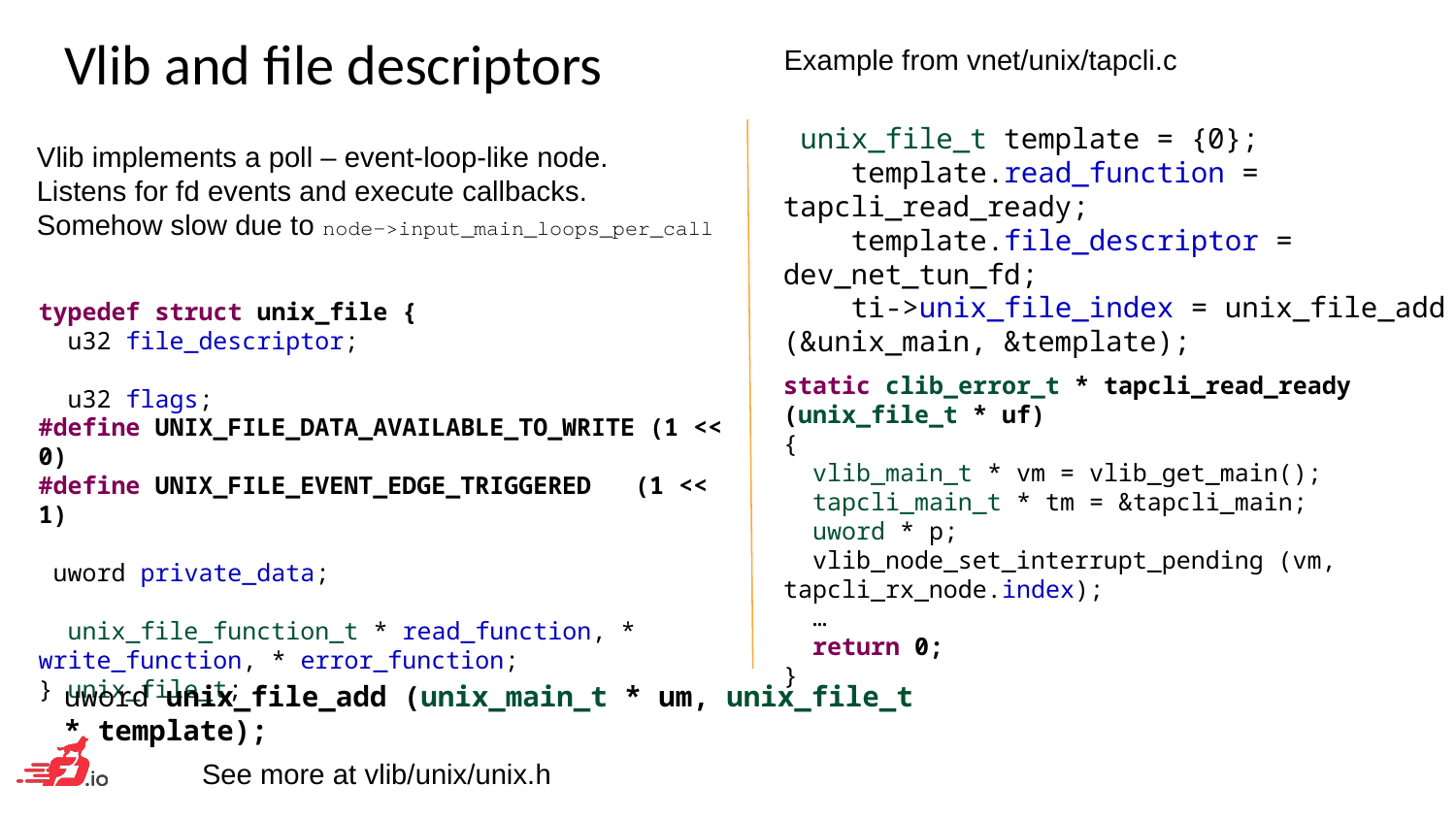

# Vlib and file descriptors
Example from vnet/unix/tapcli.c
 unix_file_t template = {0};
    template.read_function = tapcli_read_ready;
    template.file_descriptor = dev_net_tun_fd;
    ti->unix_file_index = unix_file_add (&unix_main, &template);
Vlib implements a poll – event-loop-like node.
Listens for fd events and execute callbacks.
Somehow slow due to node->input_main_loops_per_call

typedef struct unix_file {
  u32 file_descriptor;

  u32 flags;
#define UNIX_FILE_DATA_AVAILABLE_TO_WRITE (1 << 0)
#define UNIX_FILE_EVENT_EDGE_TRIGGERED   (1 << 1)

 uword private_data;

  unix_file_function_t * read_function, * write_function, * error_function;
} unix_file_t;
static clib_error_t * tapcli_read_ready (unix_file_t * uf)
{
  vlib_main_t * vm = vlib_get_main();
  tapcli_main_t * tm = &tapcli_main;
  uword * p;
  vlib_node_set_interrupt_pending (vm, tapcli_rx_node.index);
  …
  return 0;
}
uword unix_file_add (unix_main_t * um, unix_file_t * template);
See more at vlib/unix/unix.h